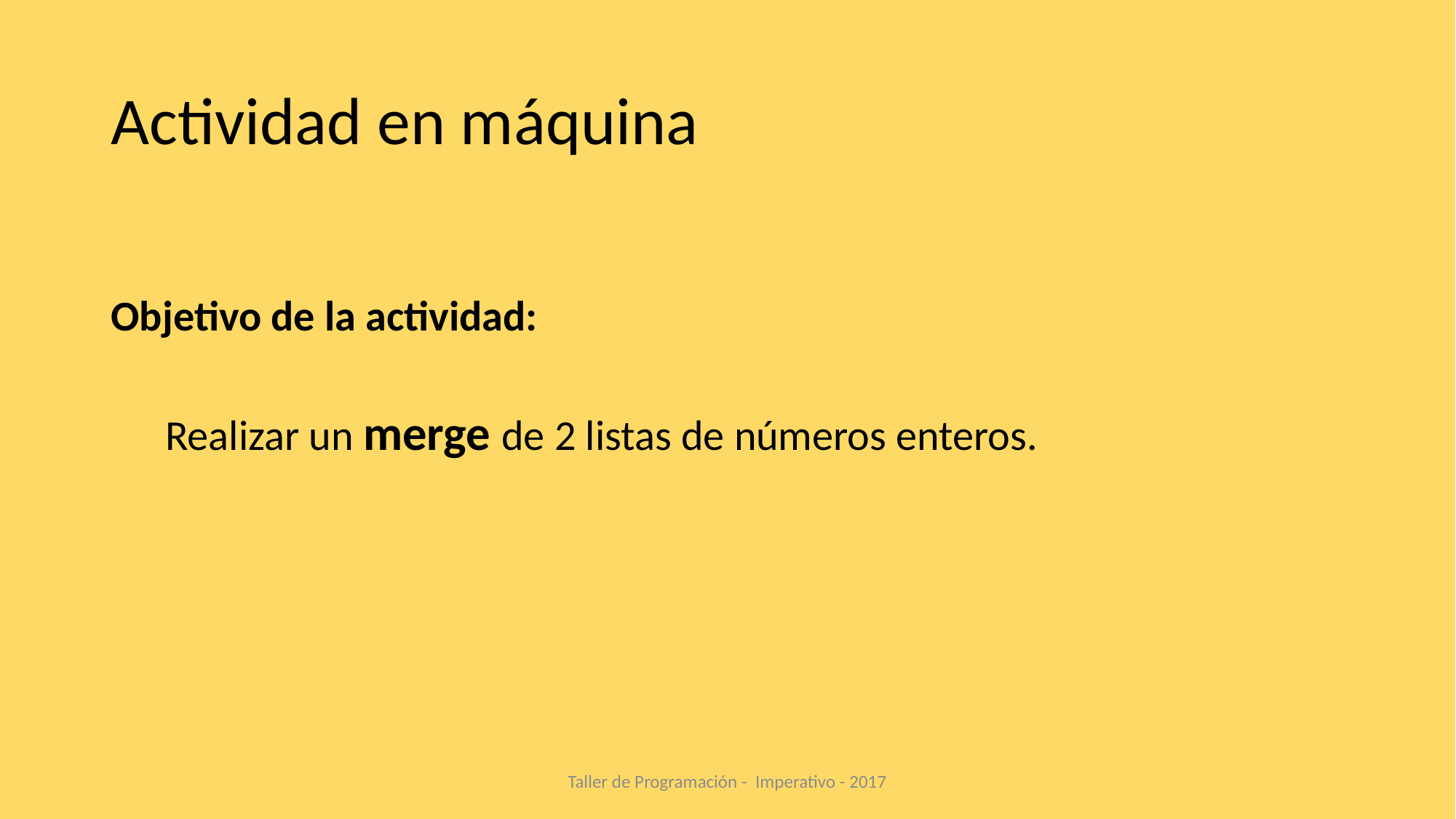

# Actividad en máquina
Objetivo de la actividad:

Realizar un merge de 2 listas de números enteros.

Taller de Programación -  Imperativo - 2017